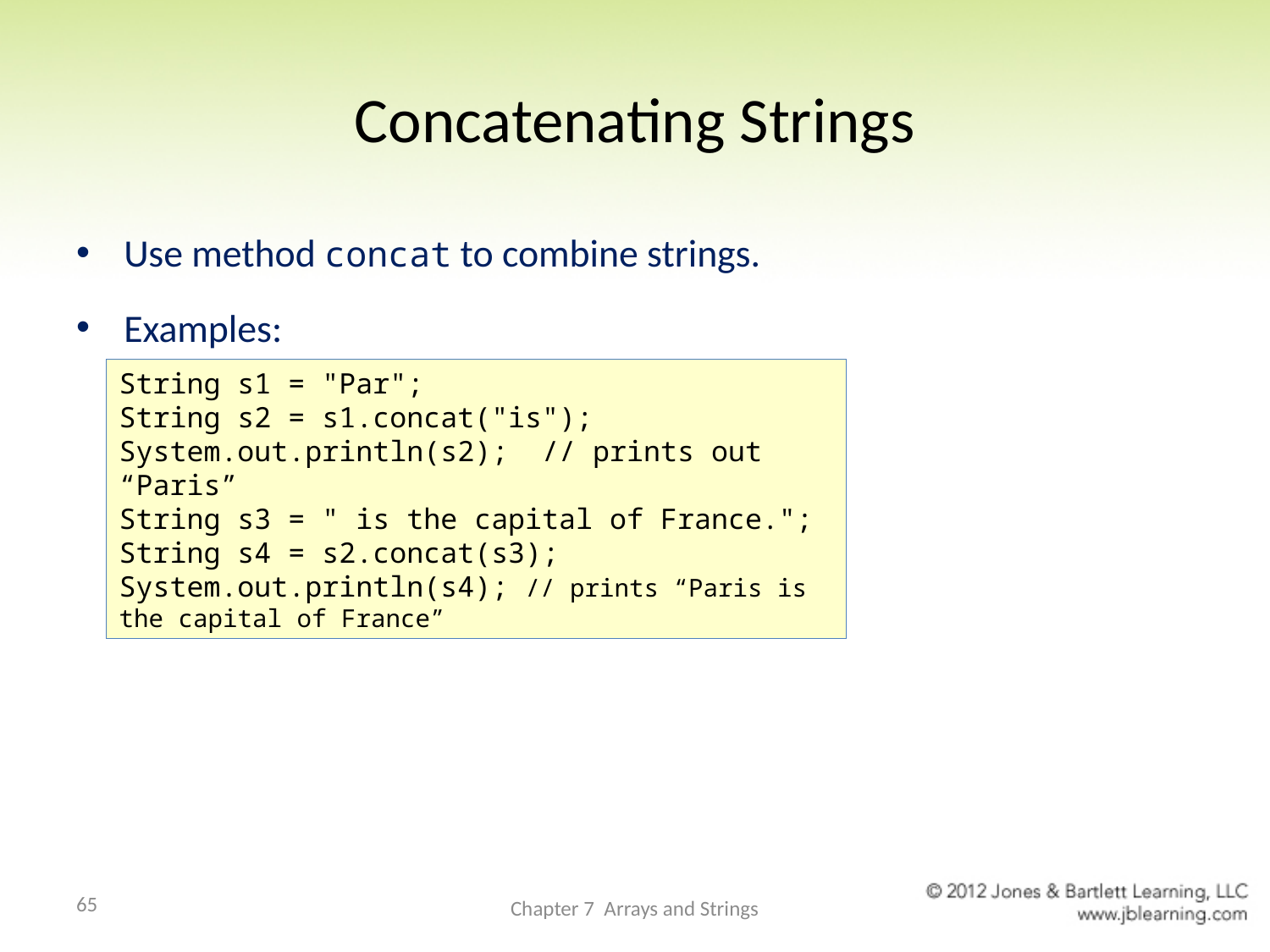

# Concatenating Strings
Use method concat to combine strings.
Examples:

String s1 = "Par";
String s2 = s1.concat("is");
System.out.println(s2);  // prints out “Paris”
String s3 = " is the capital of France.";
String s4 = s2.concat(s3);
System.out.println(s4); // prints “Paris is the capital of France”
65
Chapter 7  Arrays and Strings